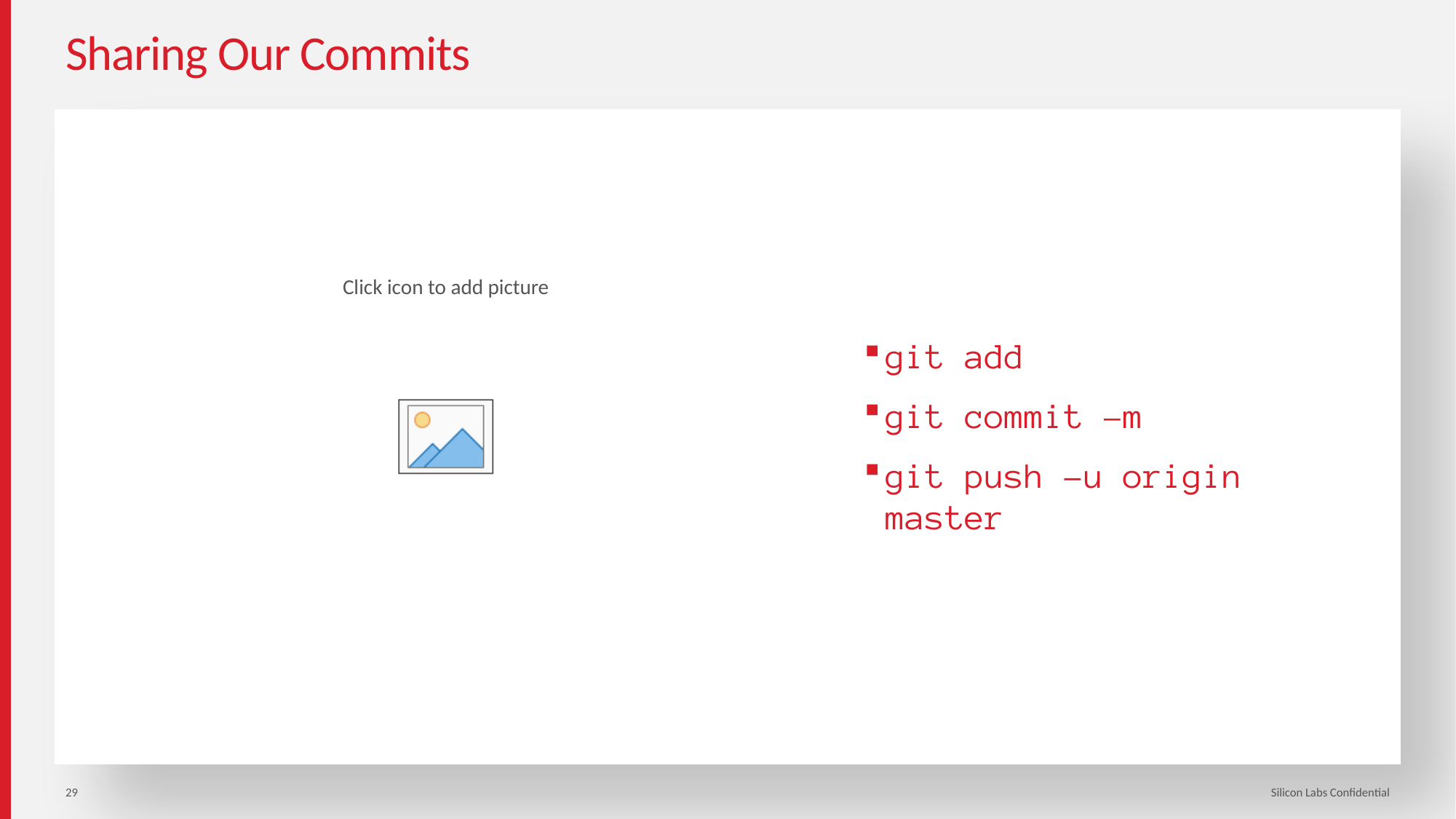

# Sharing Our Commits

git add
git commit –m
git push -u origin master
29
Silicon Labs Confidential